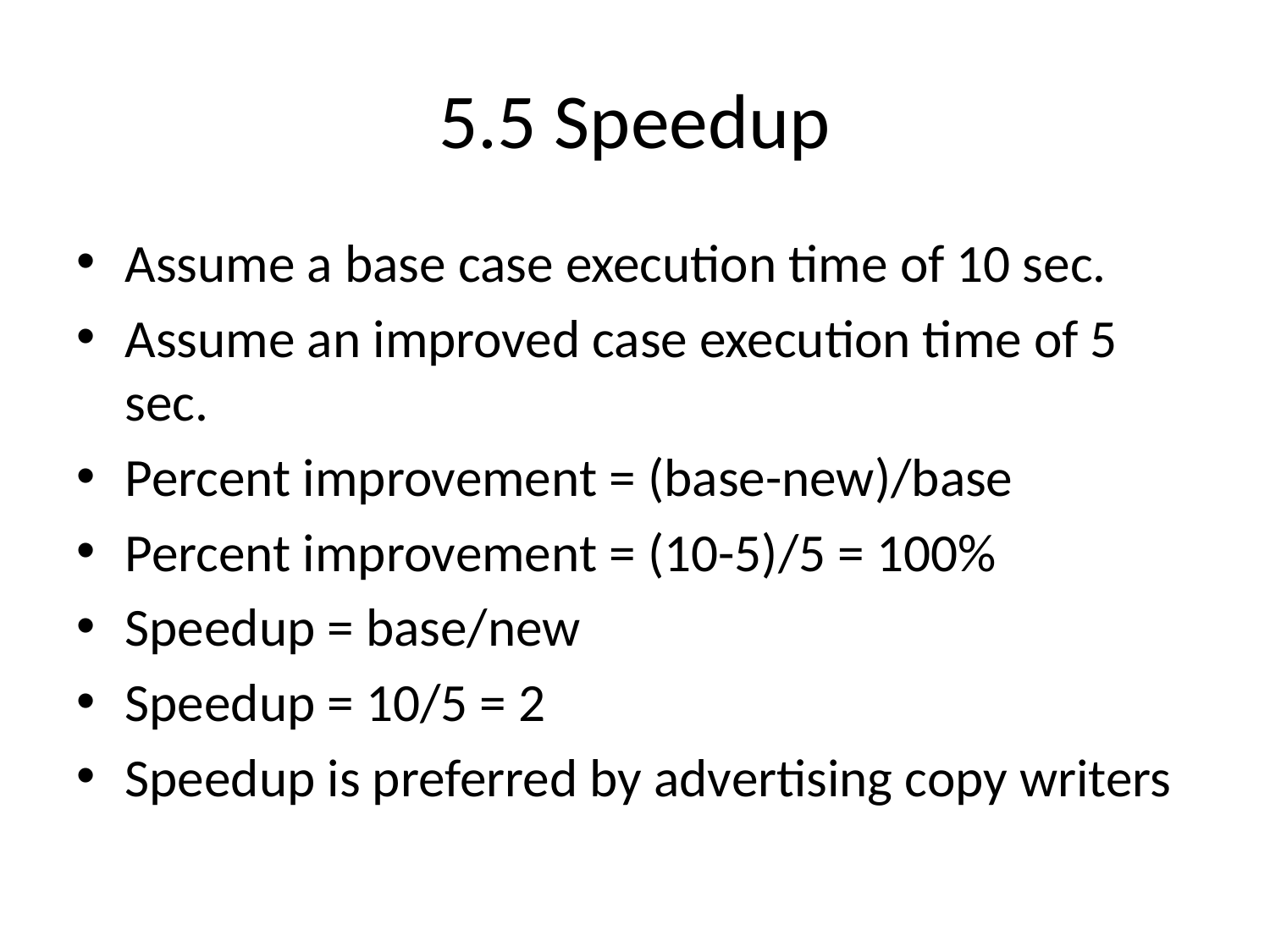

# 5.5 Speedup
Assume a base case execution time of 10 sec.
Assume an improved case execution time of 5 sec.
Percent improvement = (base-new)/base
Percent improvement = (10-5)/5 = 100%
Speedup = base/new
Speedup = 10/5 = 2
Speedup is preferred by advertising copy writers